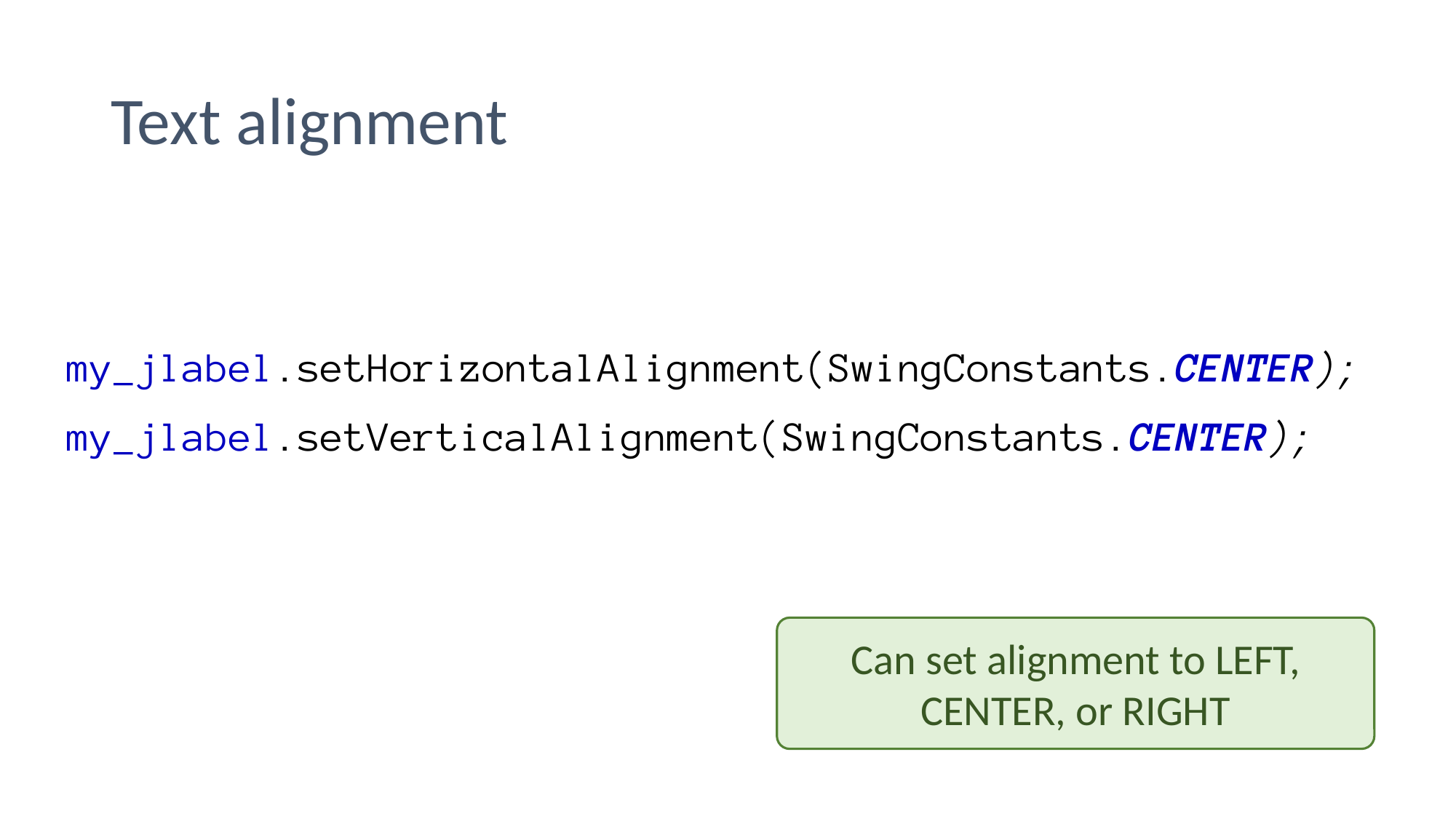

# Text alignment
my_jlabel.setHorizontalAlignment(SwingConstants.CENTER);
my_jlabel.setVerticalAlignment(SwingConstants.CENTER);
Can set alignment to LEFT, CENTER, or RIGHT